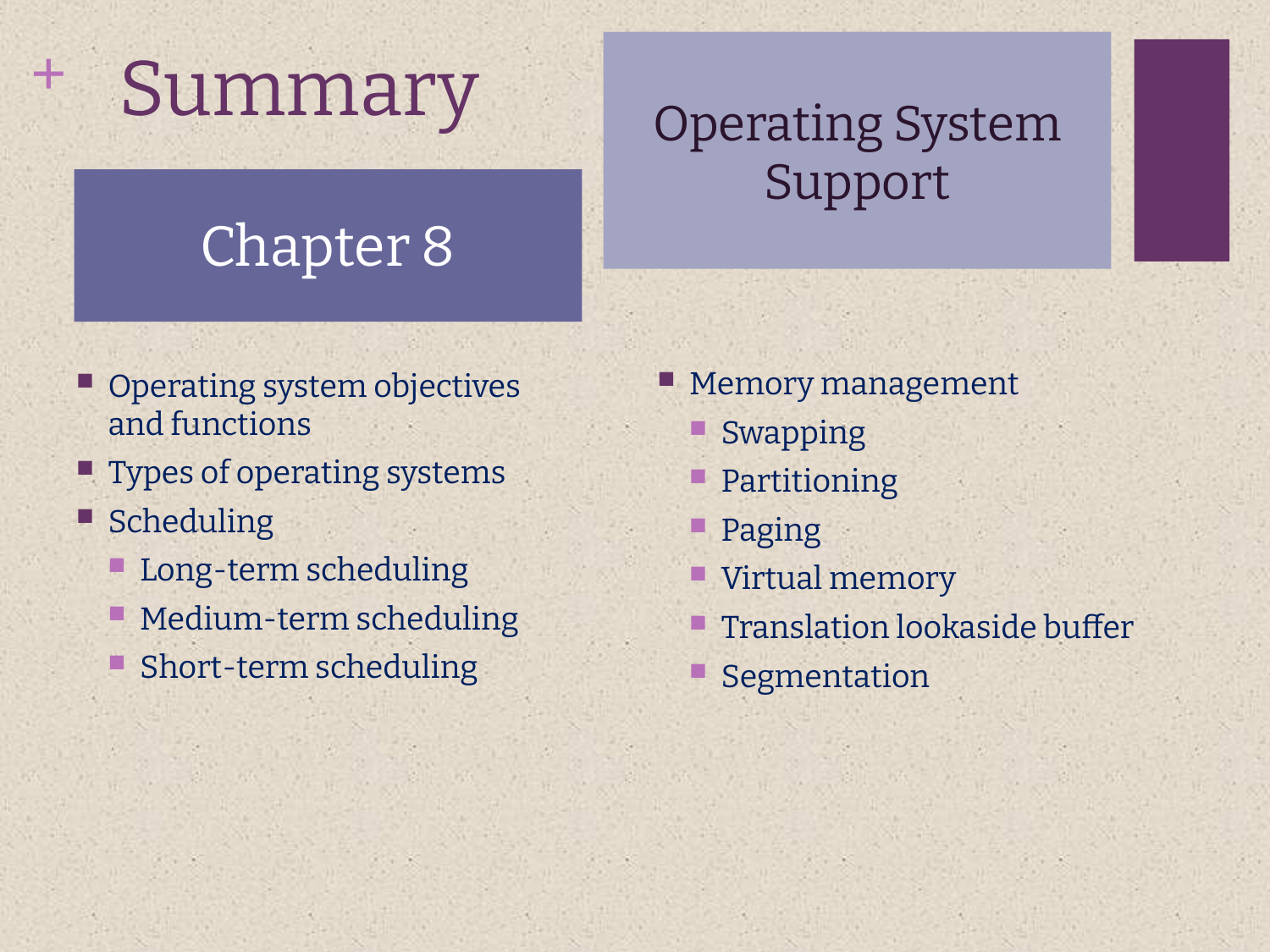

# Summary
Operating System
Support

Chapter 8

Memory management
Swapping
Partitioning
Paging
Virtual memory
Translation lookaside buffer
Segmentation

Operating system objectives and functions
Types of operating systems
Scheduling
Long-term scheduling
Medium-term scheduling
Short-term scheduling